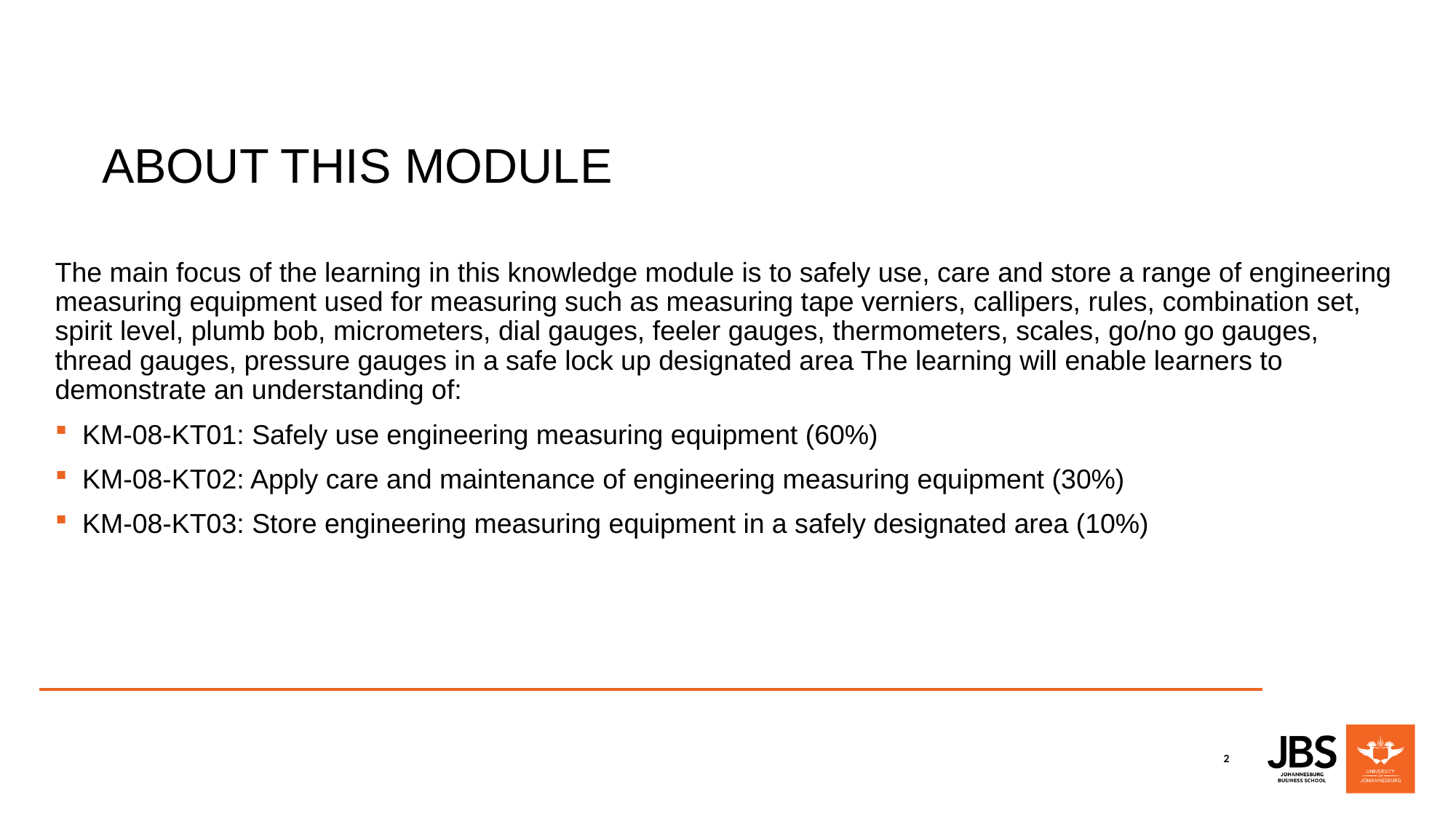

# ABOUT THIS MODULE
The main focus of the learning in this knowledge module is to safely use, care and store a range of engineering measuring equipment used for measuring such as measuring tape verniers, callipers, rules, combination set, spirit level, plumb bob, micrometers, dial gauges, feeler gauges, thermometers, scales, go/no go gauges, thread gauges, pressure gauges in a safe lock up designated area The learning will enable learners to demonstrate an understanding of:
KM-08-KT01: Safely use engineering measuring equipment (60%)
KM-08-KT02: Apply care and maintenance of engineering measuring equipment (30%)
KM-08-KT03: Store engineering measuring equipment in a safely designated area (10%)